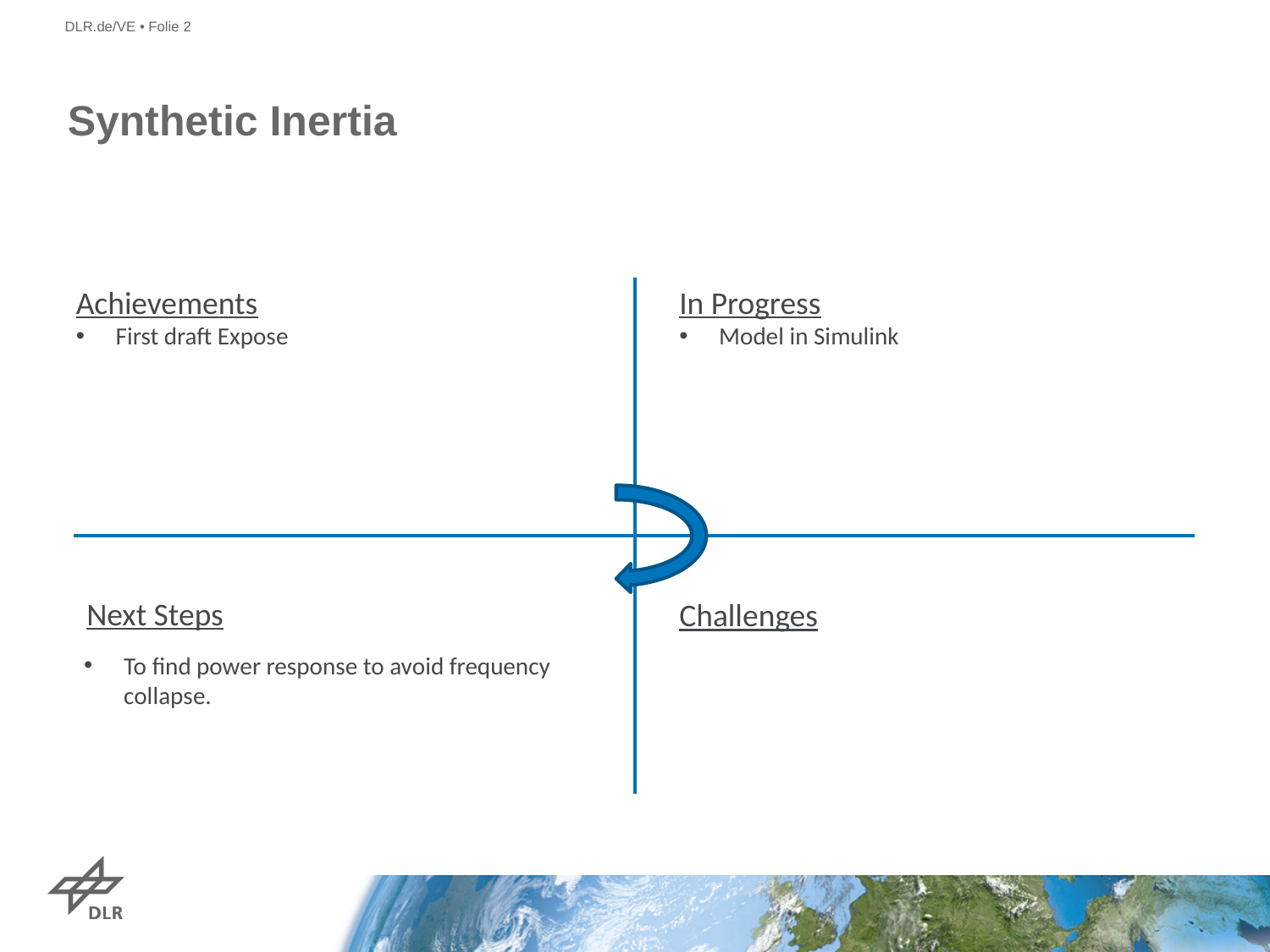

# Synthetic Inertia
Achievements
First draft Expose
In Progress
Model in Simulink

Next Steps
Challenges
To find power response to avoid frequency collapse.